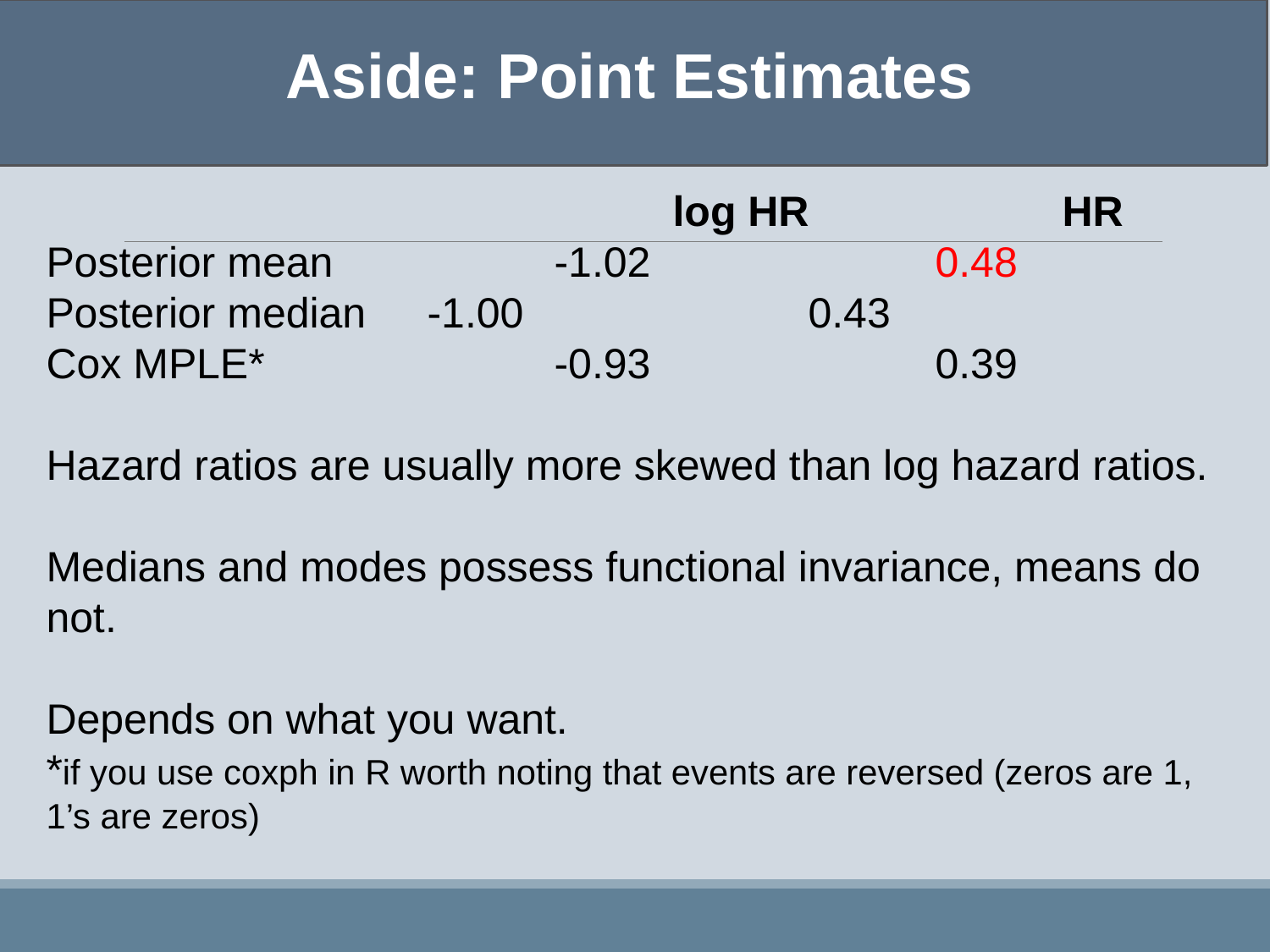

Aside: Point Estimates
				          log HR		HR
Posterior mean		-1.02			0.48
Posterior median	-1.00			0.43
Cox MPLE*			-0.93			0.39

Hazard ratios are usually more skewed than log hazard ratios.

Medians and modes possess functional invariance, means do not.

Depends on what you want.
*if you use coxph in R worth noting that events are reversed (zeros are 1, 1’s are zeros)